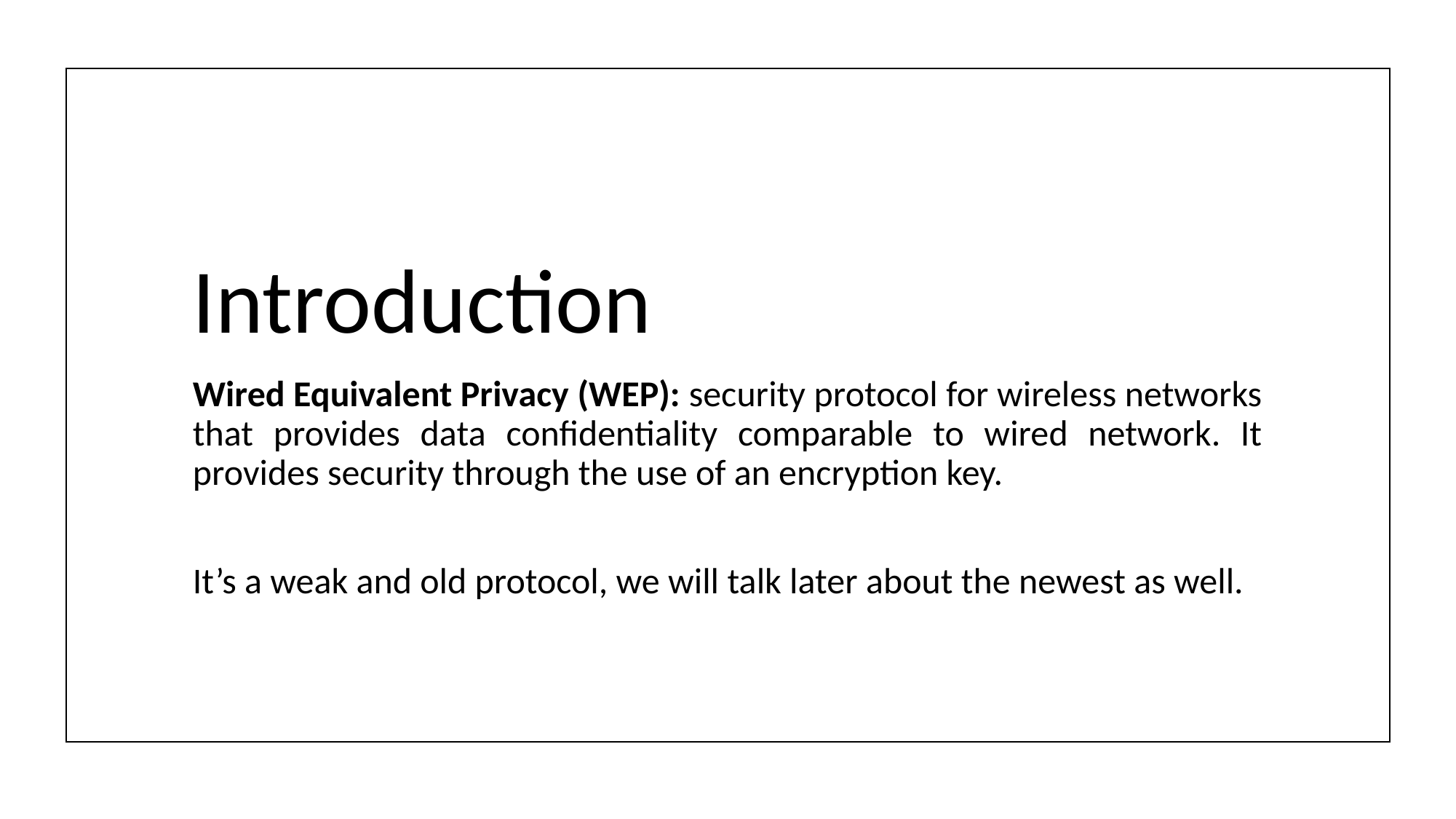

# Introduction
Wired Equivalent Privacy (WEP): security protocol for wireless networks that provides data confidentiality comparable to wired network. It provides security through the use of an encryption key.

It’s a weak and old protocol, we will talk later about the newest as well.